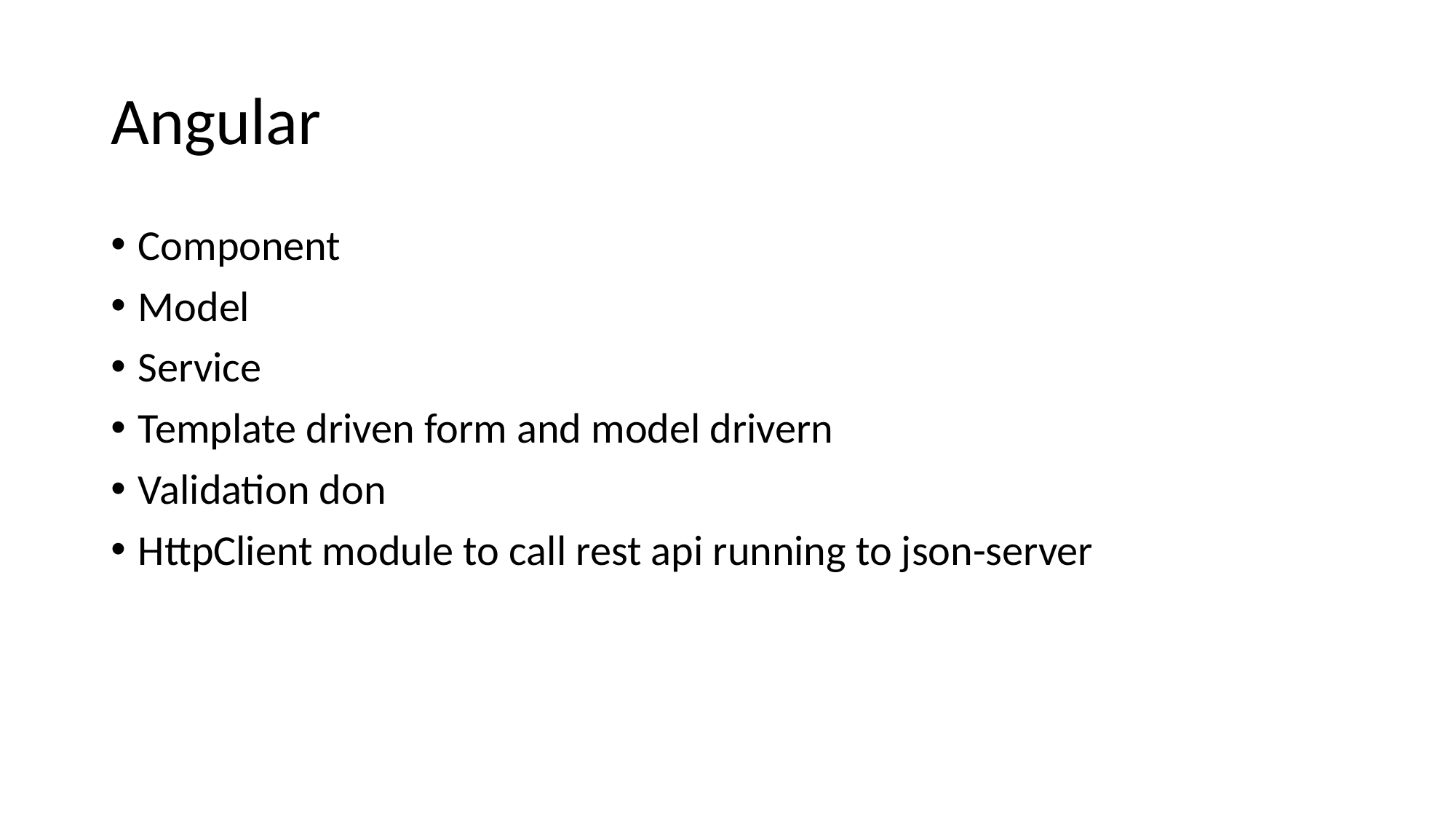

# Angular
Component
Model
Service
Template driven form and model drivern
Validation don
HttpClient module to call rest api running to json-server